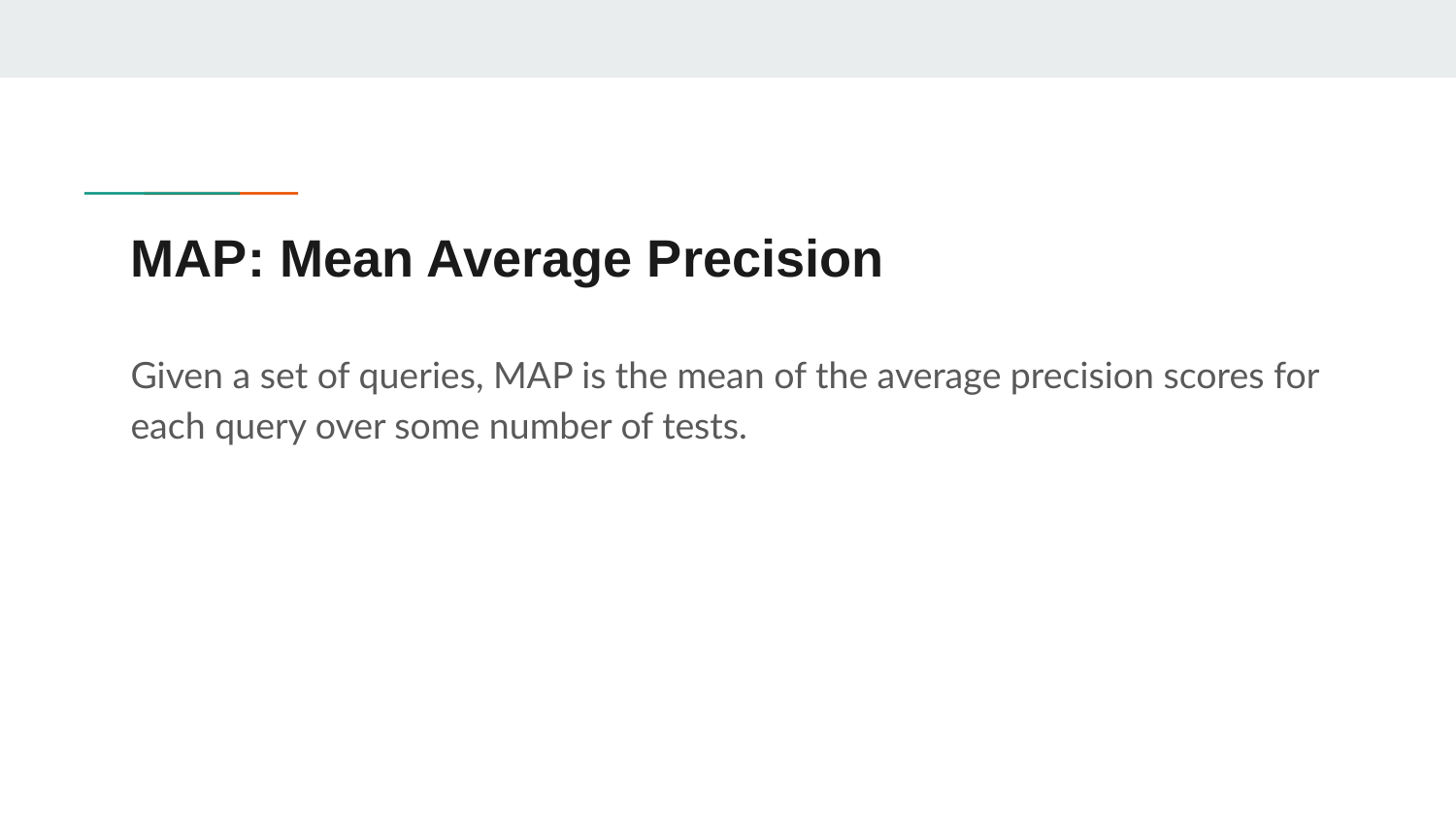

# MAP: Mean Average Precision
Given a set of queries, MAP is the mean of the average precision scores for each query over some number of tests.